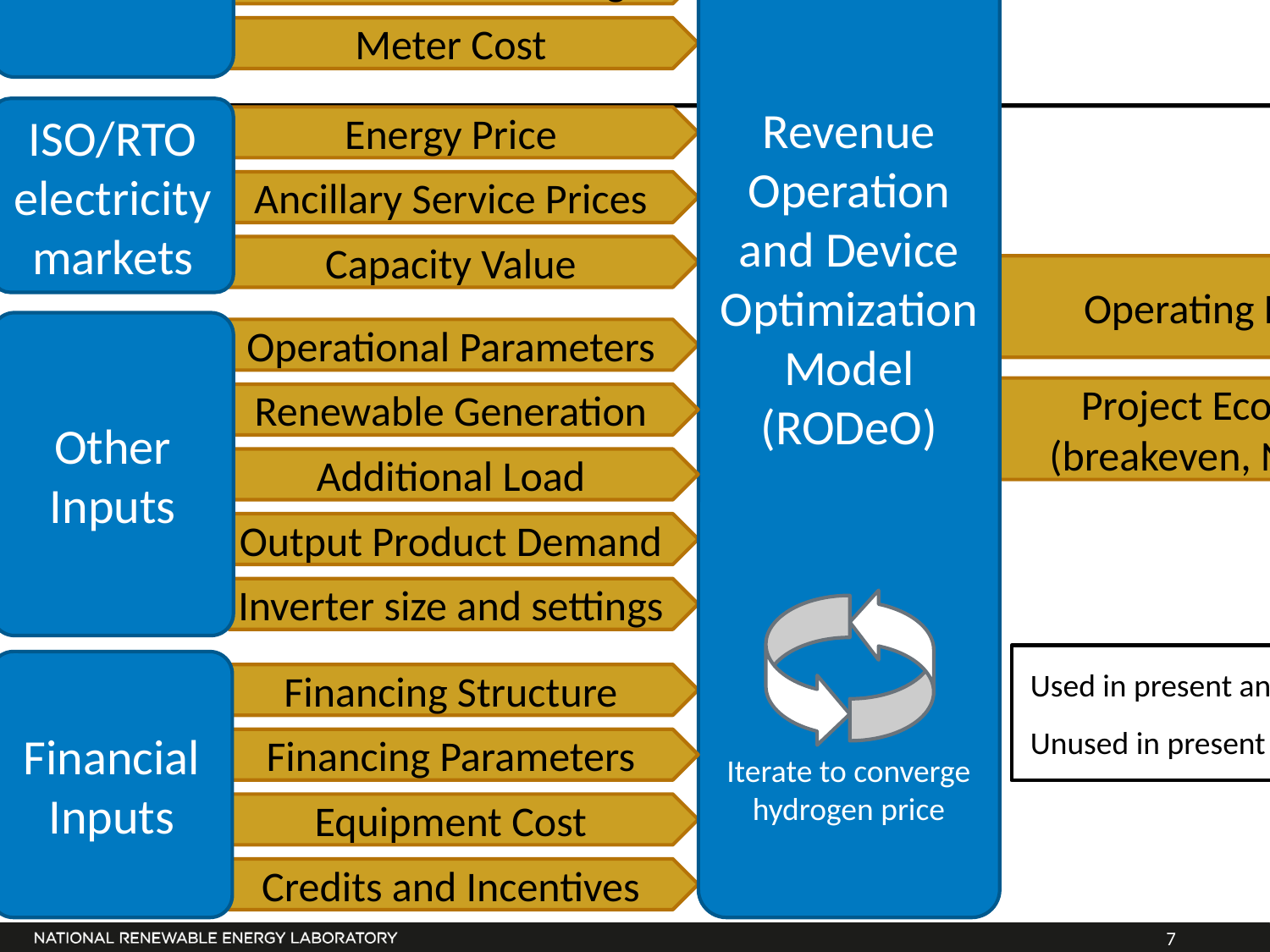

Outputs
Inputs
Input Values
Model
Utility Service
Revenue Operation and Device Optimization Model
(RODeO)

Energy Charge
Fixed Demand Charge
Timed Demand Charge
Meter Cost

Energy Price
Fixed demand charge
Timed demand charge
Meter Cost
Net energy metering

Energy Price
Ancillary Service Prices
Capacity Value

Operational Parameters
Renewable Generation
Additional Load
Hydrogen Demand
Inverter size and settings

Financing Structure
Financing Parameters
Equipment Cost
Credits and Incentives

ISO/RTO electricity markets
Energy Price
Ancillary Service Prices
Maximum Revenue
     (by component)

Annualized Cost
  (by component)

Operating Profiles
Capacity Value
Operating Profiles
Other Inputs
Operational Parameters
Project Economics
(breakeven, NPV, etc.)
Renewable Generation
Additional Load
Output Product Demand
Inverter size and settings

Used in present analysis

Unused in present analysis

Financial Inputs
Financing Structure
Financing Parameters
Iterate to converge hydrogen price
Equipment Cost
Credits and Incentives